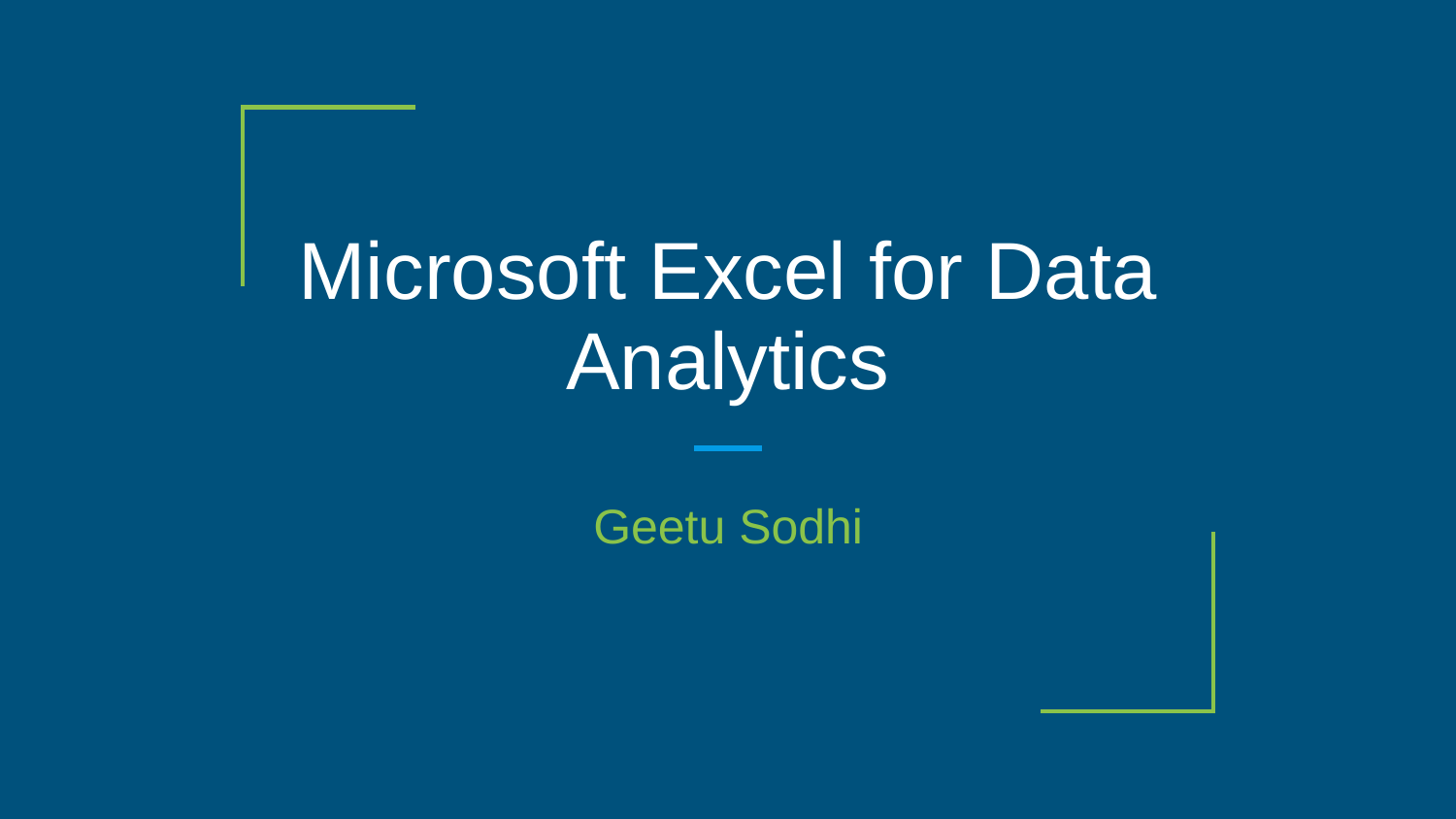

# Microsoft Excel for Data Analytics
Geetu Sodhi